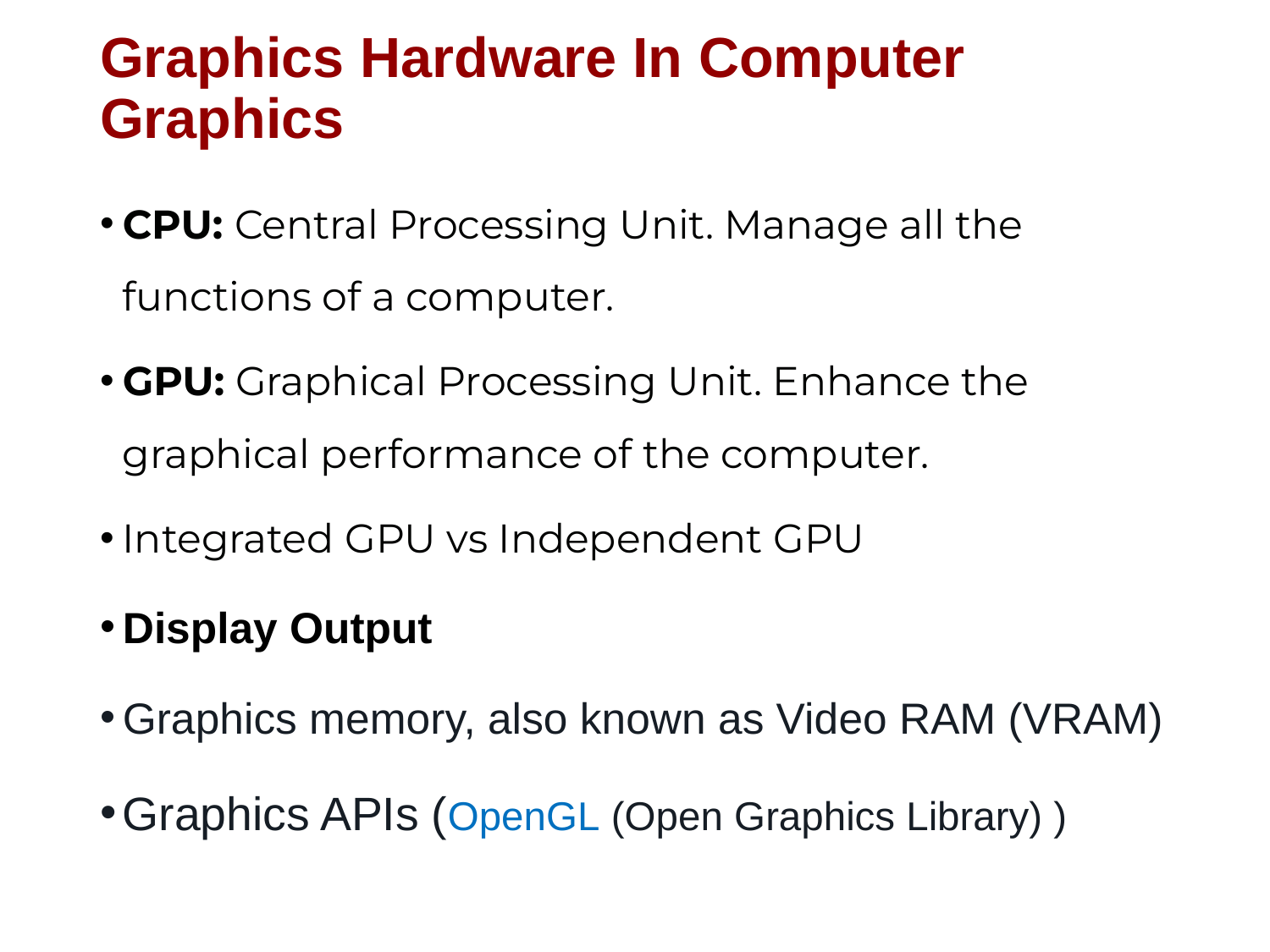

# Graphics Hardware In Computer Graphics
CPU: Central Processing Unit. Manage all the functions of a computer.
GPU: Graphical Processing Unit. Enhance the graphical performance of the computer.
Integrated GPU vs Independent GPU
Display Output
Graphics memory, also known as Video RAM (VRAM)
Graphics APIs (OpenGL (Open Graphics Library) )